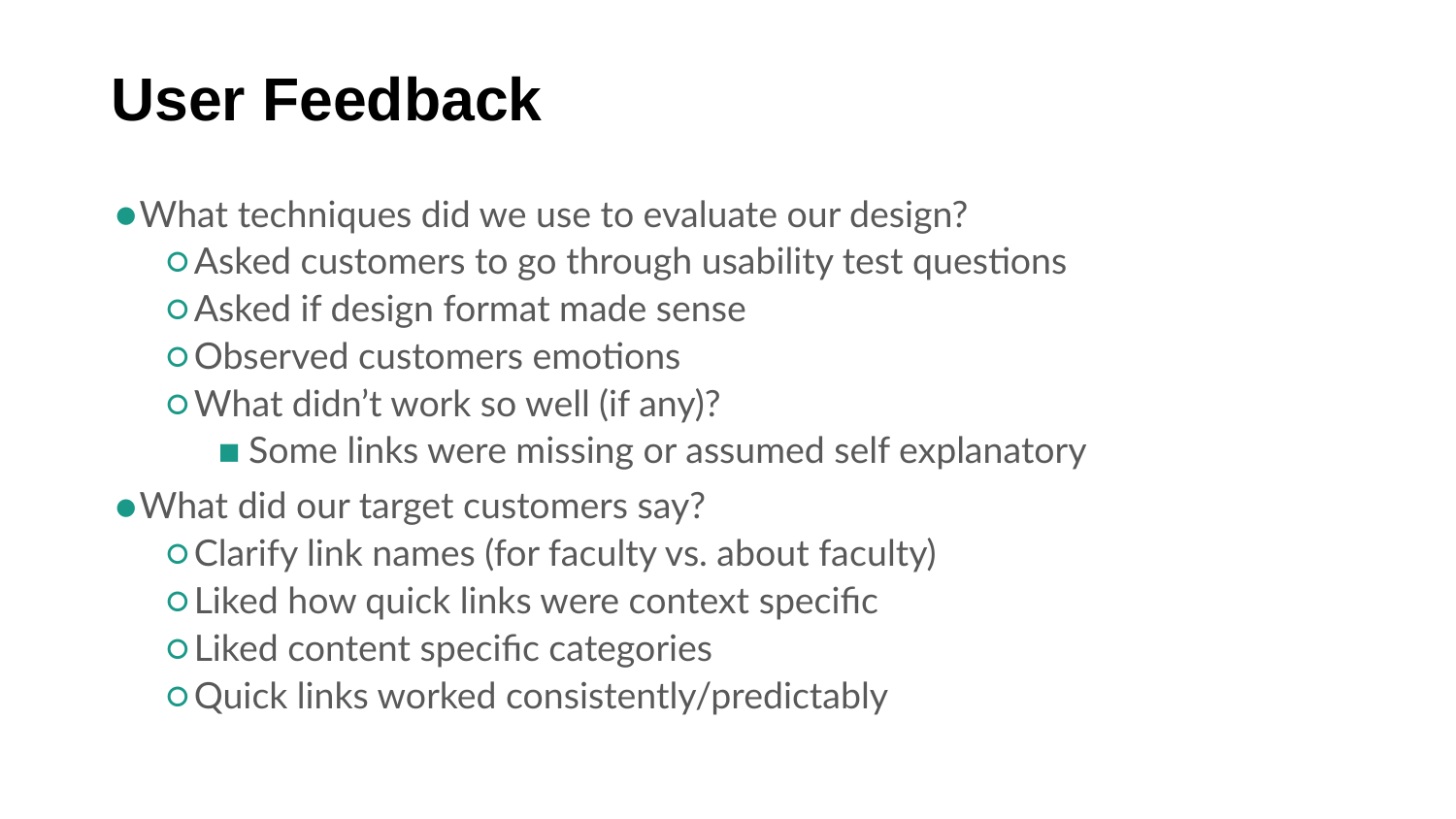

# User Feedback
What techniques did we use to evaluate our design?
Asked customers to go through usability test questions
Asked if design format made sense
Observed customers emotions
What didn’t work so well (if any)?
Some links were missing or assumed self explanatory
What did our target customers say?
Clarify link names (for faculty vs. about faculty)
Liked how quick links were context specific
Liked content specific categories
Quick links worked consistently/predictably